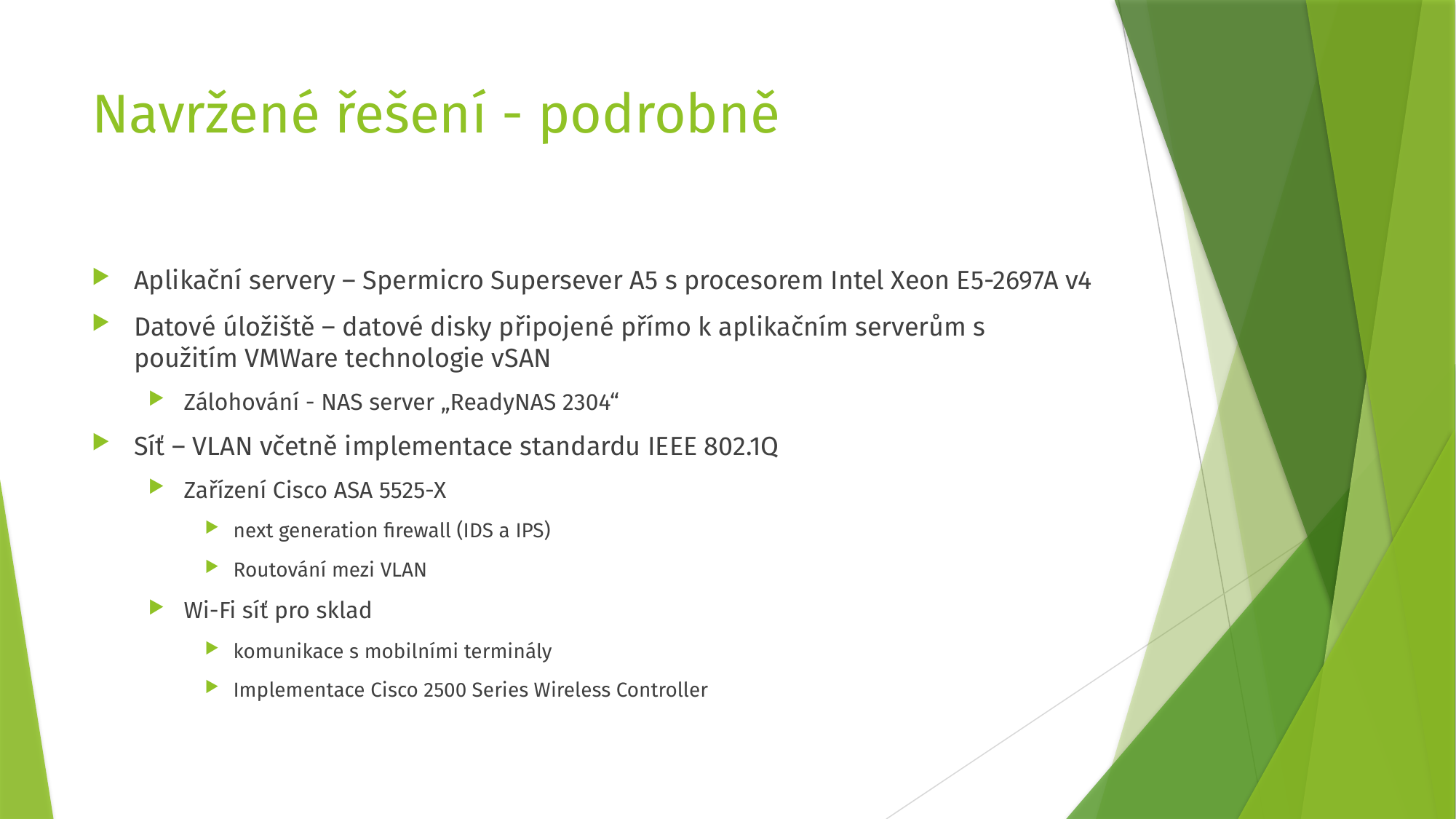

# Navržené řešení - podrobně
Aplikační servery – Spermicro Supersever A5 s procesorem Intel Xeon E5-2697A v4
Datové úložiště – datové disky připojené přímo k aplikačním serverům s použitím VMWare technologie vSAN
Zálohování - NAS server „ReadyNAS 2304“
Síť – VLAN včetně implementace standardu IEEE 802.1Q
Zařízení Cisco ASA 5525-X
next generation firewall (IDS a IPS)
Routování mezi VLAN
Wi-Fi síť pro sklad
komunikace s mobilními terminály
Implementace Cisco 2500 Series Wireless Controller